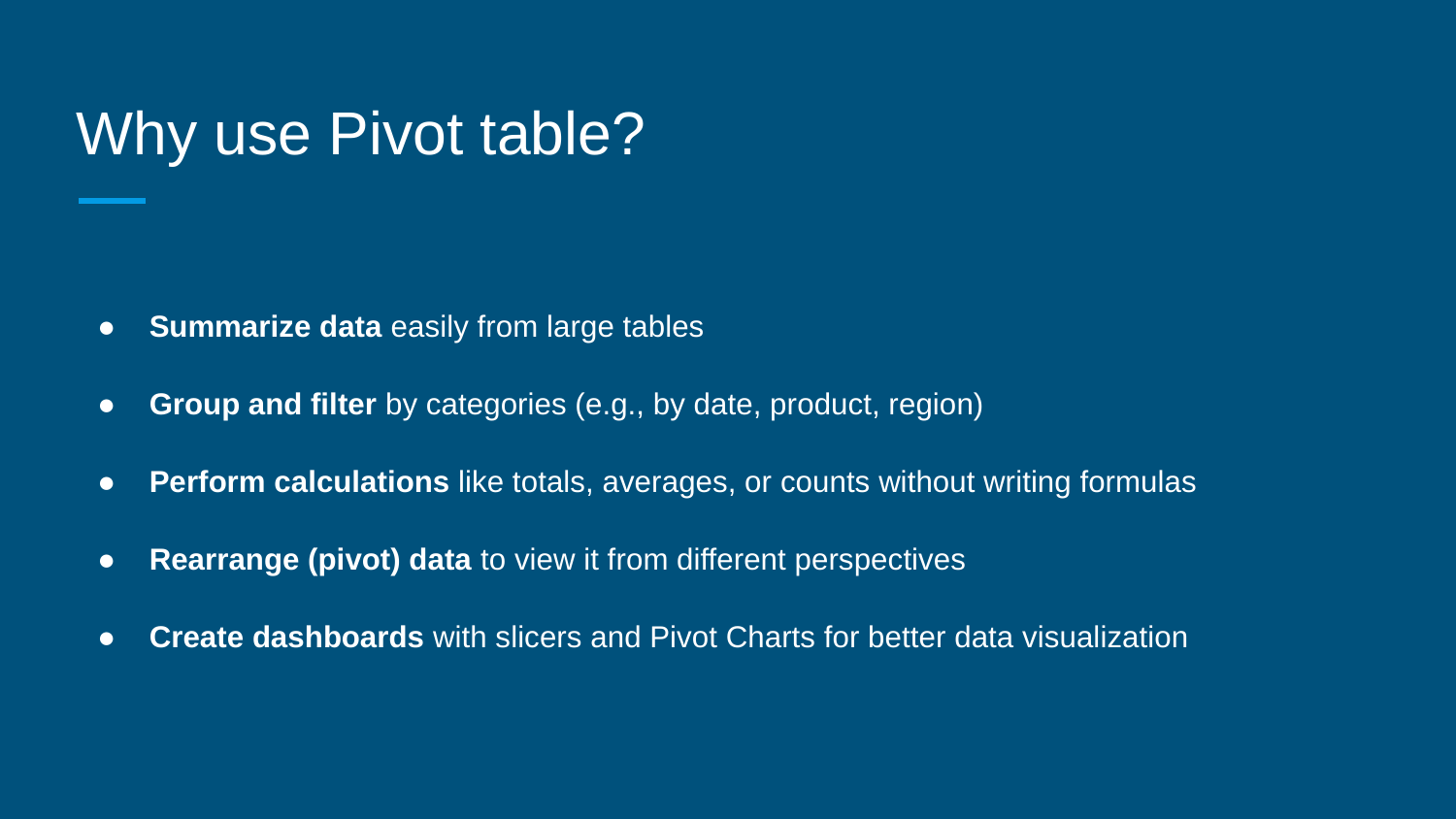

# Why use Pivot table?

Summarize data easily from large tables
Group and filter by categories (e.g., by date, product, region)
Perform calculations like totals, averages, or counts without writing formulas
Rearrange (pivot) data to view it from different perspectives
Create dashboards with slicers and Pivot Charts for better data visualization